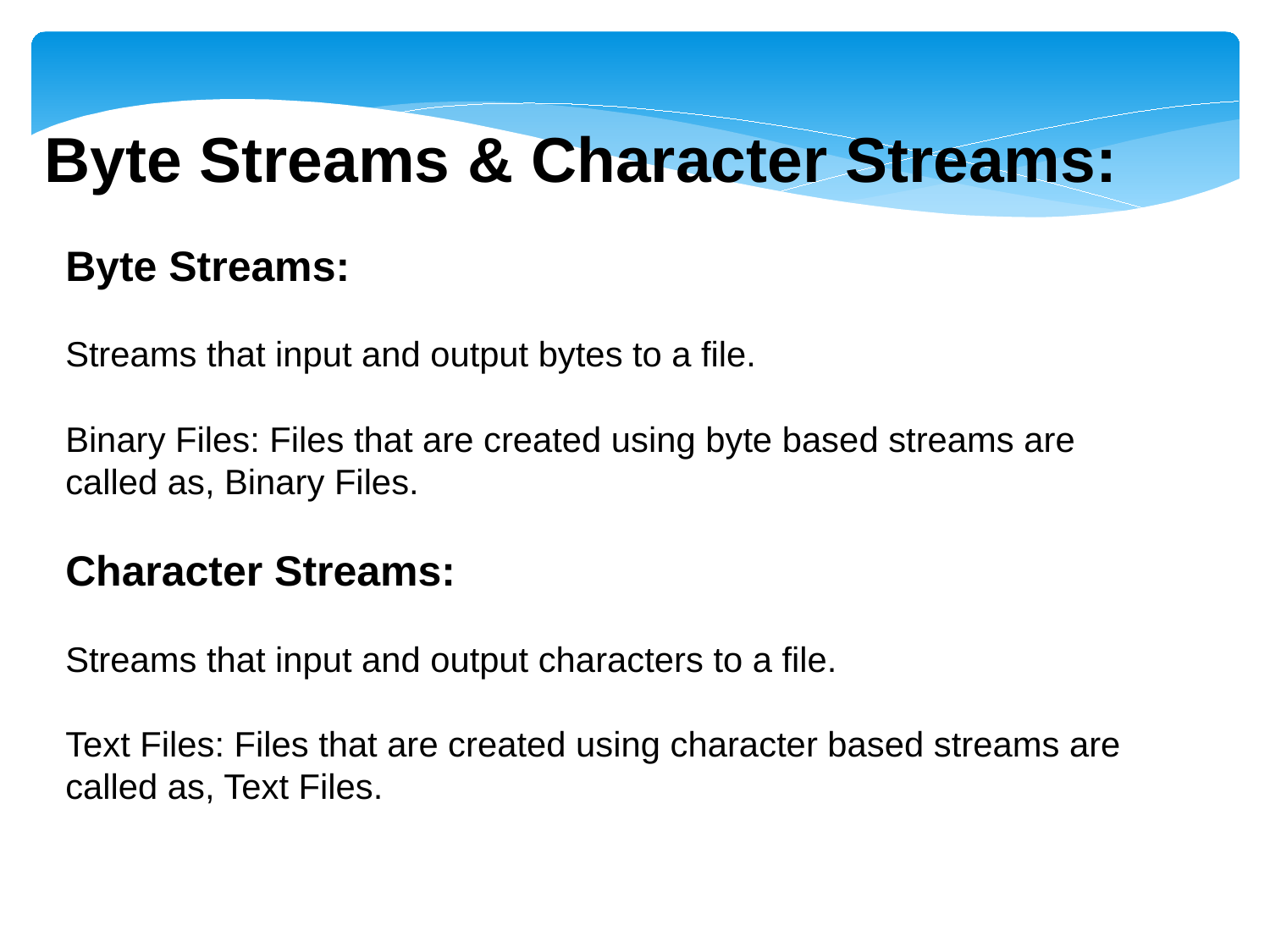

Byte Streams & Character Streams:
Byte Streams:

Streams that input and output bytes to a file.

Binary Files: Files that are created using byte based streams are called as, Binary Files.

Character Streams:

Streams that input and output characters to a file.

Text Files: Files that are created using character based streams are called as, Text Files.